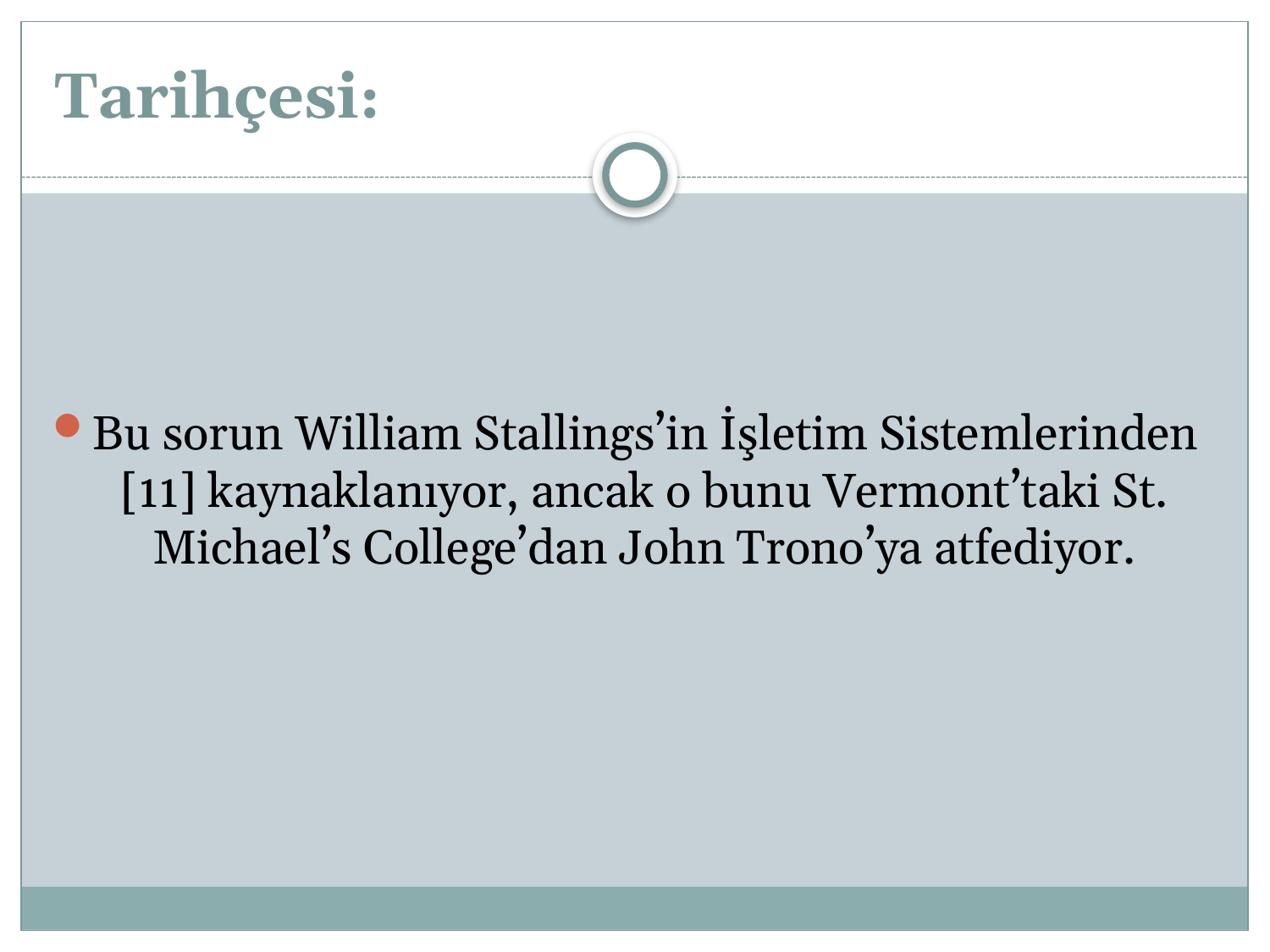

# Tarihçesi:
Bu sorun William Stallings’in İşletim Sistemlerinden [11] kaynaklanıyor, ancak o bunu Vermont’taki St. Michael’s College’dan John Trono’ya atfediyor.